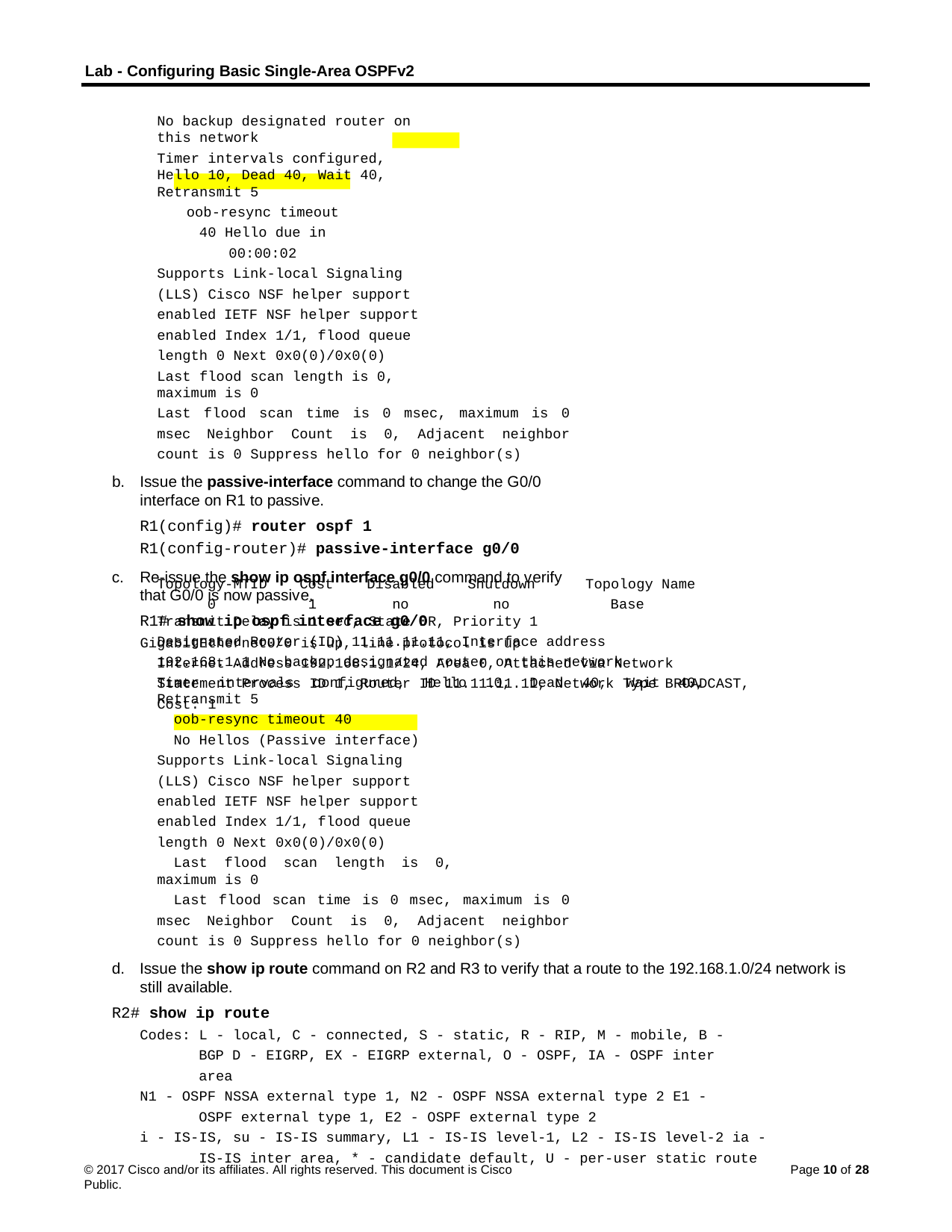

Lab - Configuring Basic Single-Area OSPFv2

No backup designated router on this network
Timer intervals configured, Hello 10, Dead 40, Wait 40, Retransmit 5
oob-resync timeout 40 Hello due in 00:00:02
Supports Link-local Signaling (LLS) Cisco NSF helper support enabled IETF NSF helper support enabled Index 1/1, flood queue length 0 Next 0x0(0)/0x0(0)
Last flood scan length is 0, maximum is 0
Last flood scan time is 0 msec, maximum is 0 msec Neighbor Count is 0, Adjacent neighbor count is 0 Suppress hello for 0 neighbor(s)
Issue the passive-interface command to change the G0/0 interface on R1 to passive.
R1(config)# router ospf 1
R1(config-router)# passive-interface g0/0
Re-issue the show ip ospf interface g0/0 command to verify that G0/0 is now passive.
R1# show ip ospf interface g0/0
GigabitEthernet0/0 is up, line protocol is up
Internet Address 192.168.1.1/24, Area 0, Attached via Network Statement Process ID 1, Router ID 11.11.11.11, Network Type BROADCAST, Cost: 1

Topology-MTID 0
Cost 1
Disabled no
Shutdown no
Topology Name Base
Transmit Delay is 1 sec, State DR, Priority 1
Designated Router (ID) 11.11.11.11, Interface address 192.168.1.1 No backup designated router on this network
Timer intervals configured, Hello 10, Dead 40, Wait 40, Retransmit 5
oob-resync timeout 40
No Hellos (Passive interface) Supports Link-local Signaling (LLS) Cisco NSF helper support enabled IETF NSF helper support enabled Index 1/1, flood queue length 0 Next 0x0(0)/0x0(0)
Last flood scan length is 0, maximum is 0
Last flood scan time is 0 msec, maximum is 0 msec Neighbor Count is 0, Adjacent neighbor count is 0 Suppress hello for 0 neighbor(s)
d.   Issue the show ip route command on R2 and R3 to verify that a route to the 192.168.1.0/24 network is still available.
R2# show ip route
Codes: L - local, C - connected, S - static, R - RIP, M - mobile, B - BGP D - EIGRP, EX - EIGRP external, O - OSPF, IA - OSPF inter area
N1 - OSPF NSSA external type 1, N2 - OSPF NSSA external type 2 E1 - OSPF external type 1, E2 - OSPF external type 2
i - IS-IS, su - IS-IS summary, L1 - IS-IS level-1, L2 - IS-IS level-2 ia - IS-IS inter area, * - candidate default, U - per-user static route

© 2017 Cisco and/or its affiliates. All rights reserved. This document is Cisco Public.
Page 10 of 28